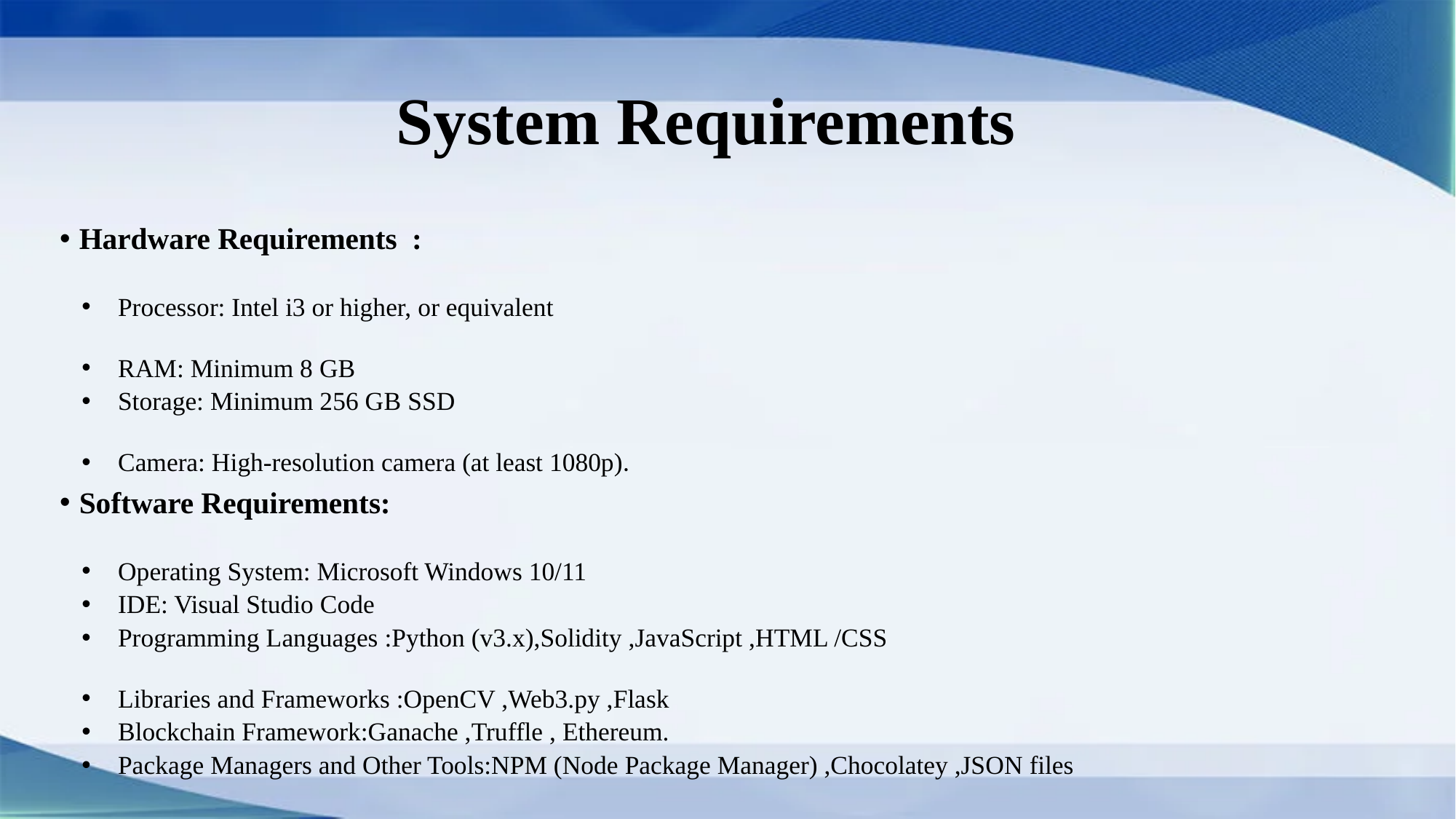

# System Requirements
Hardware Requirements  :
Processor: Intel i3 or higher, or equivalent
RAM: Minimum 8 GB
Storage: Minimum 256 GB SSD
Camera: High-resolution camera (at least 1080p).
Software Requirements:
Operating System: Microsoft Windows 10/11
IDE: Visual Studio Code
Programming Languages :Python (v3.x),Solidity ,JavaScript ,HTML /CSS
Libraries and Frameworks :OpenCV ,Web3.py ,Flask
Blockchain Framework:Ganache ,Truffle , Ethereum.
Package Managers and Other Tools:NPM (Node Package Manager) ,Chocolatey ,JSON files